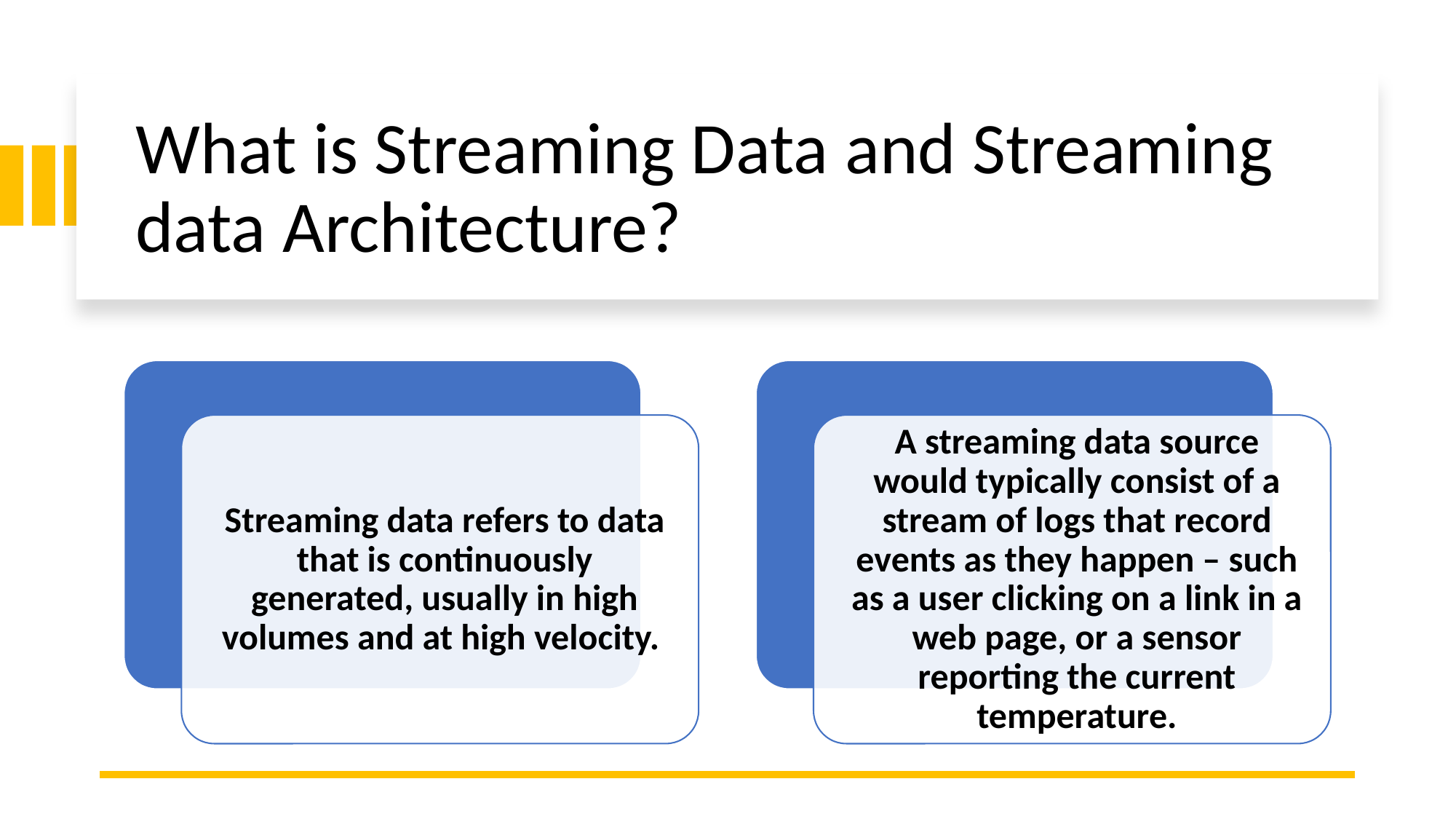

# What is Streaming Data and Streaming data Architecture?

Streaming data refers to data that is continuously generated, usually in high volumes and at high velocity.
A streaming data source would typically consist of a stream of logs that record events as they happen – such as a user clicking on a link in a web page, or a sensor reporting the current temperature.